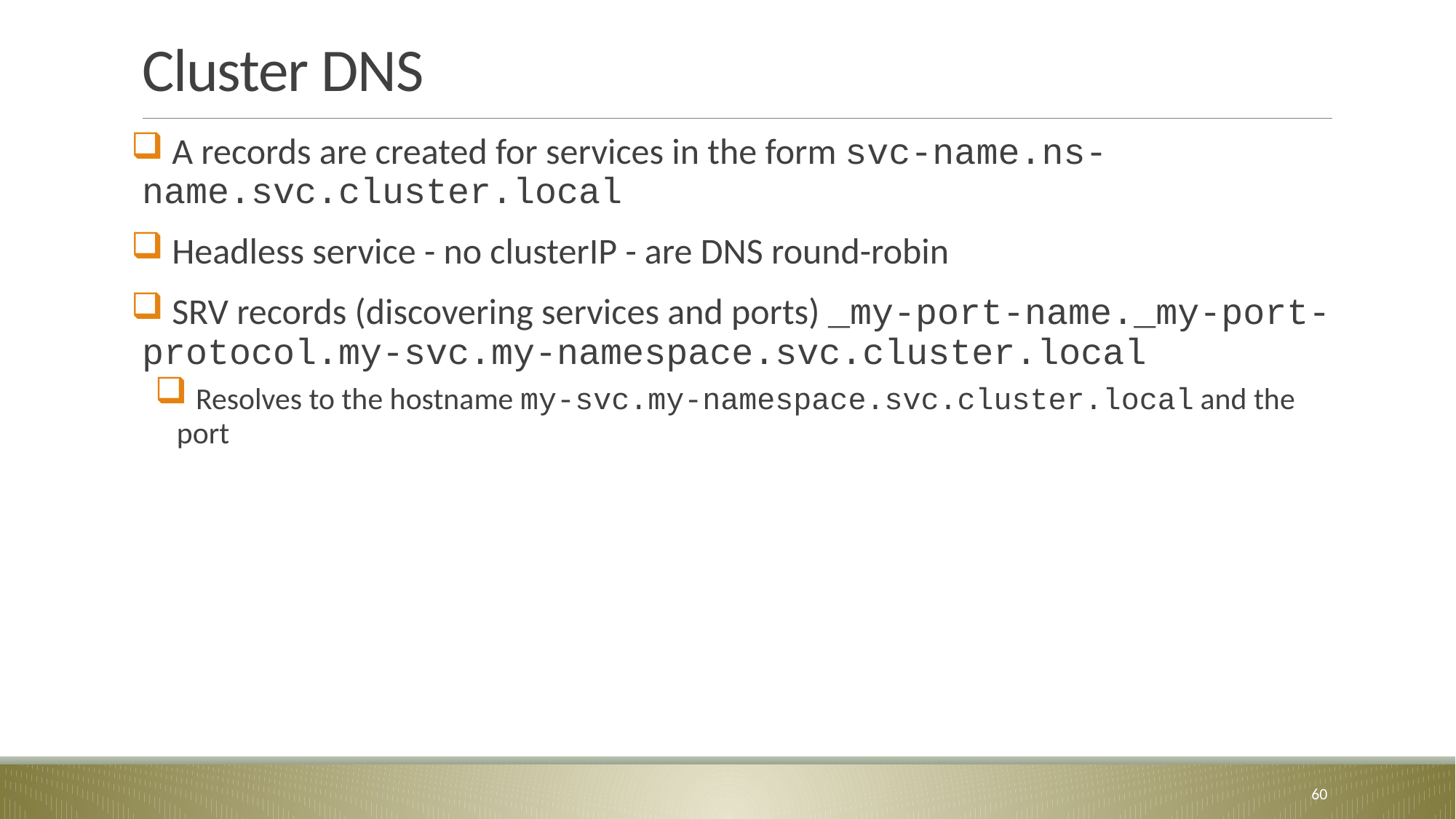

# Cluster DNS
 A records are created for services in the form svc-name.ns-name.svc.cluster.local
 Headless service - no clusterIP - are DNS round-robin
 SRV records (discovering services and ports) _my-port-name._my-port-protocol.my-svc.my-namespace.svc.cluster.local
 Resolves to the hostname my-svc.my-namespace.svc.cluster.local and the port

60